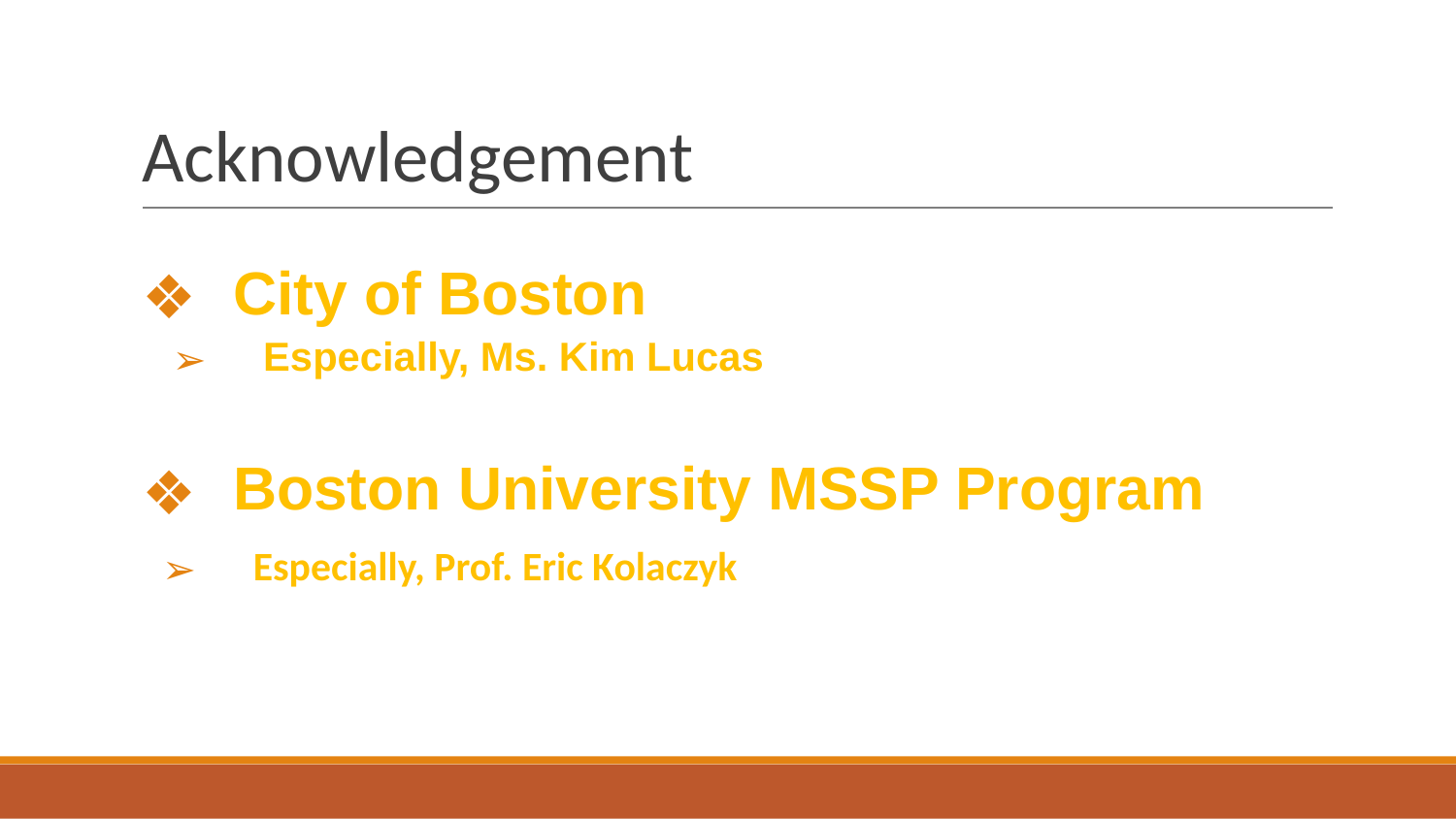

# Acknowledgement

City of Boston
Especially, Ms. Kim Lucas

Boston University MSSP Program
Especially, Prof. Eric Kolaczyk